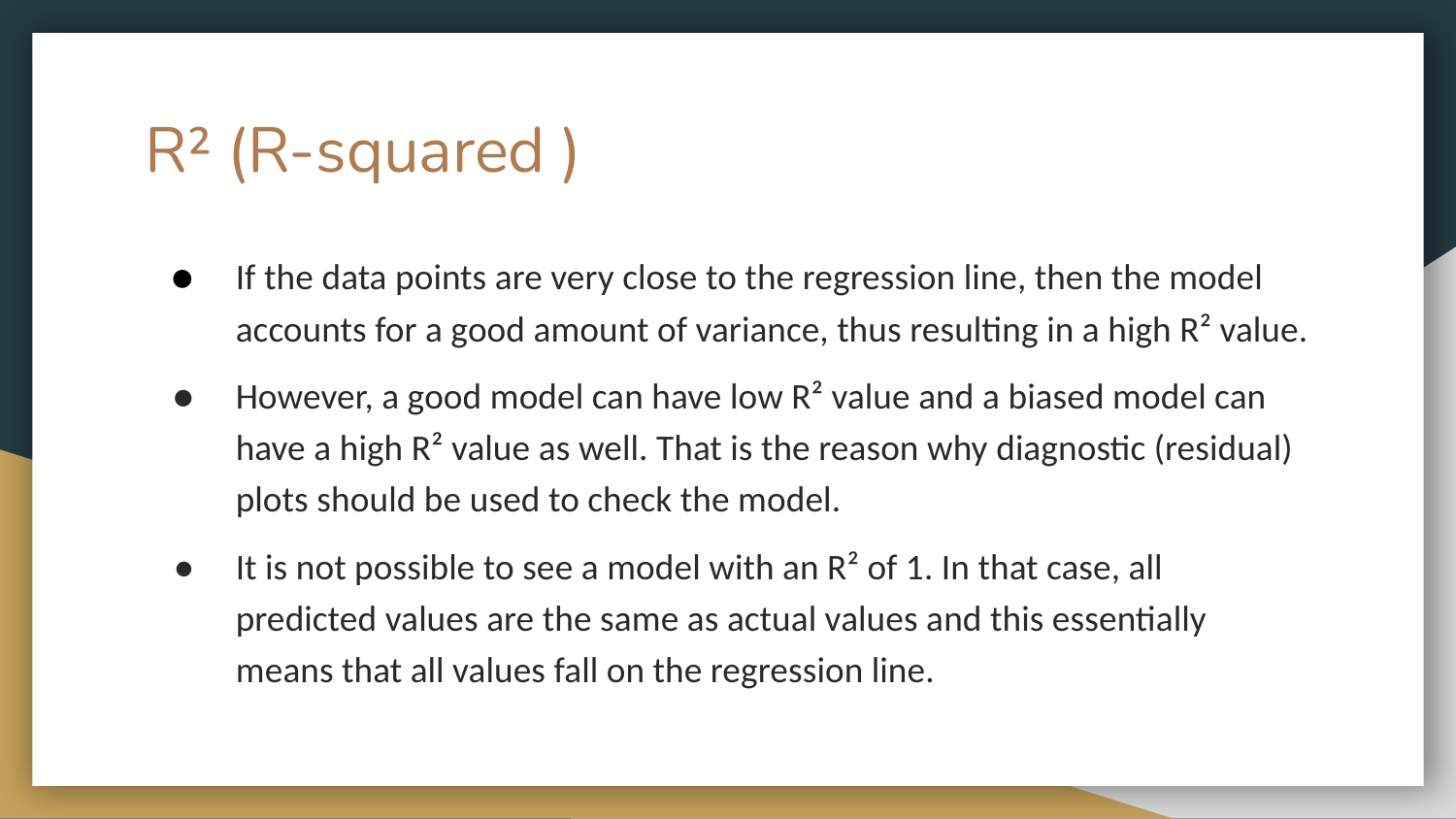

# R² (R-squared )

If the data points are very close to the regression line, then the model accounts for a good amount of variance, thus resulting in a high R² value.
However, a good model can have low R² value and a biased model can have a high R² value as well. That is the reason why diagnostic (residual) plots should be used to check the model.
It is not possible to see a model with an R² of 1. In that case, all predicted values are the same as actual values and this essentially means that all values fall on the regression line.